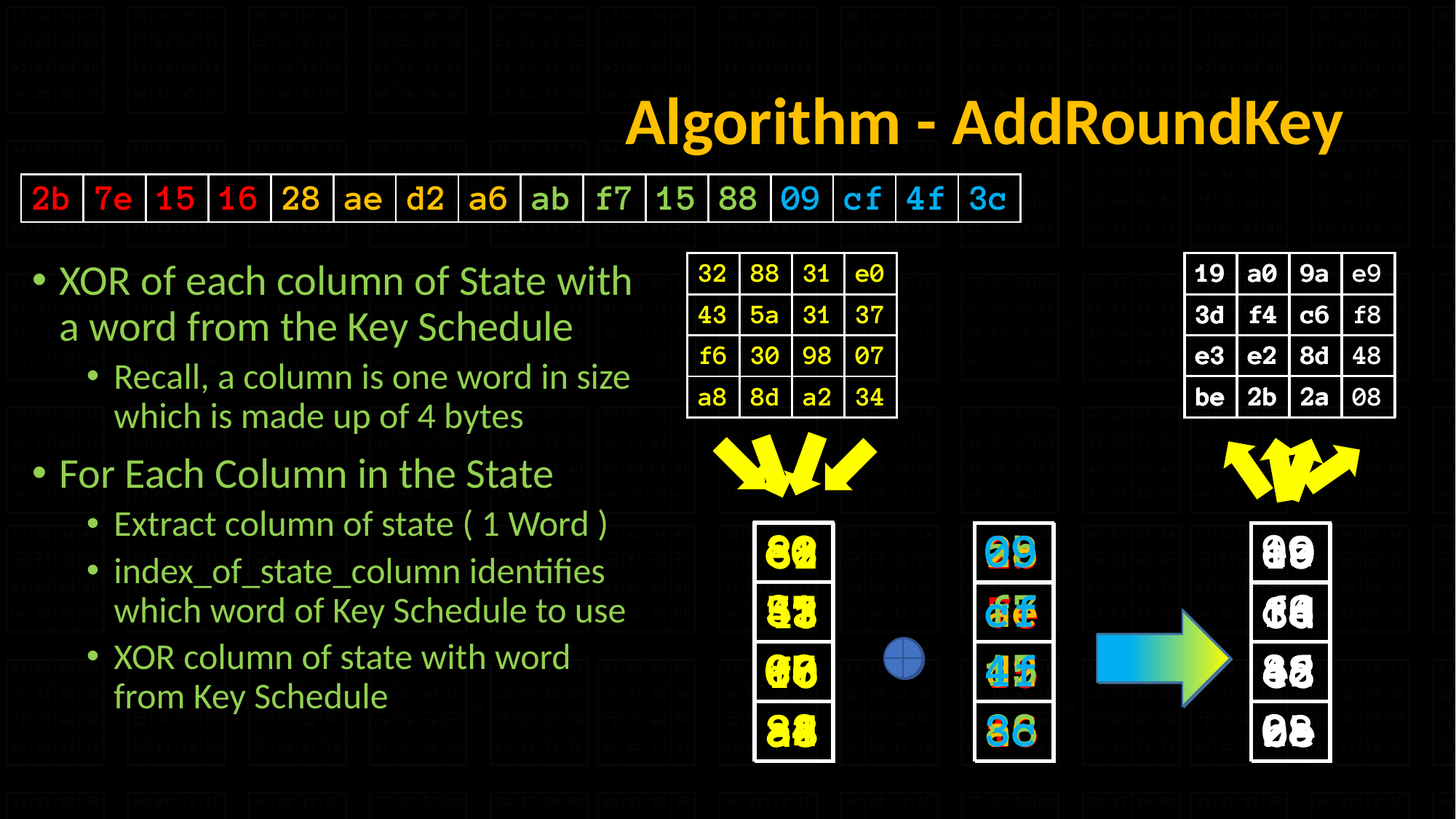

# Algorithm - AddRoundKey
| 2b | 7e | 15 | 16 | 28 | ae | d2 | a6 | ab | f7 | 15 | 88 | 09 | cf | 4f | 3c |
| --- | --- | --- | --- | --- | --- | --- | --- | --- | --- | --- | --- | --- | --- | --- | --- |
| 19 | a0 | 9a |  |
| --- | --- | --- | --- |
| 3d | f4 | c6 |  |
| e3 | e2 | 8d |  |
| be | 2b | 2a |  |
XOR of each column of State with a word from the Key Schedule
Recall, a column is one word in size which is made up of 4 bytes
For Each Column in the State
Extract column of state ( 1 Word )
index_of_state_column identifies which word of Key Schedule to use
XOR column of state with word from Key Schedule

| 32 | 88 | 31 | e0 |
| --- | --- | --- | --- |
| 43 | 5a | 31 | 37 |
| f6 | 30 | 98 | 07 |
| a8 | 8d | a2 | 34 |
| 19 | a0 |  |  |
| --- | --- | --- | --- |
| 3d | f4 |  |  |
| e3 | e2 |  |  |
| be | 2b |  |  |
| 19 | a0 | 9a | e9 |
| --- | --- | --- | --- |
| 3d | f4 | c6 | f8 |
| e3 | e2 | 8d | 48 |
| be | 2b | 2a | 08 |
|  |  |  |  |
| --- | --- | --- | --- |
|  |  |  |  |
|  |  |  |  |
|  |  |  |  |
| 19 |  |  |  |
| --- | --- | --- | --- |
| 3d |  |  |  |
| e3 |  |  |  |
| be |  |  |  |

| 31 |
| --- |
| 31 |
| 98 |
| a2 |
| ab |
| --- |
| f7 |
| 15 |
| 88 |
| 9a |
| --- |
| c6 |
| 8d |
| 2a |
| 88 |
| --- |
| 5a |
| 30 |
| 8d |
| e0 |
| --- |
| 37 |
| 07 |
| 34 |
| 28 |
| --- |
| ae |
| d2 |
| a6 |
| a0 |
| --- |
| f4 |
| e2 |
| 2b |
| 09 |
| --- |
| cf |
| 4f |
| 3c |
| e9 |
| --- |
| f8 |
| 48 |
| 08 |
| 32 |
| --- |
| 43 |
| f6 |
| a8 |
| 2b |
| --- |
| 7e |
| 15 |
| 16 |
| 19 |
| --- |
| 3d |
| e3 |
| be |